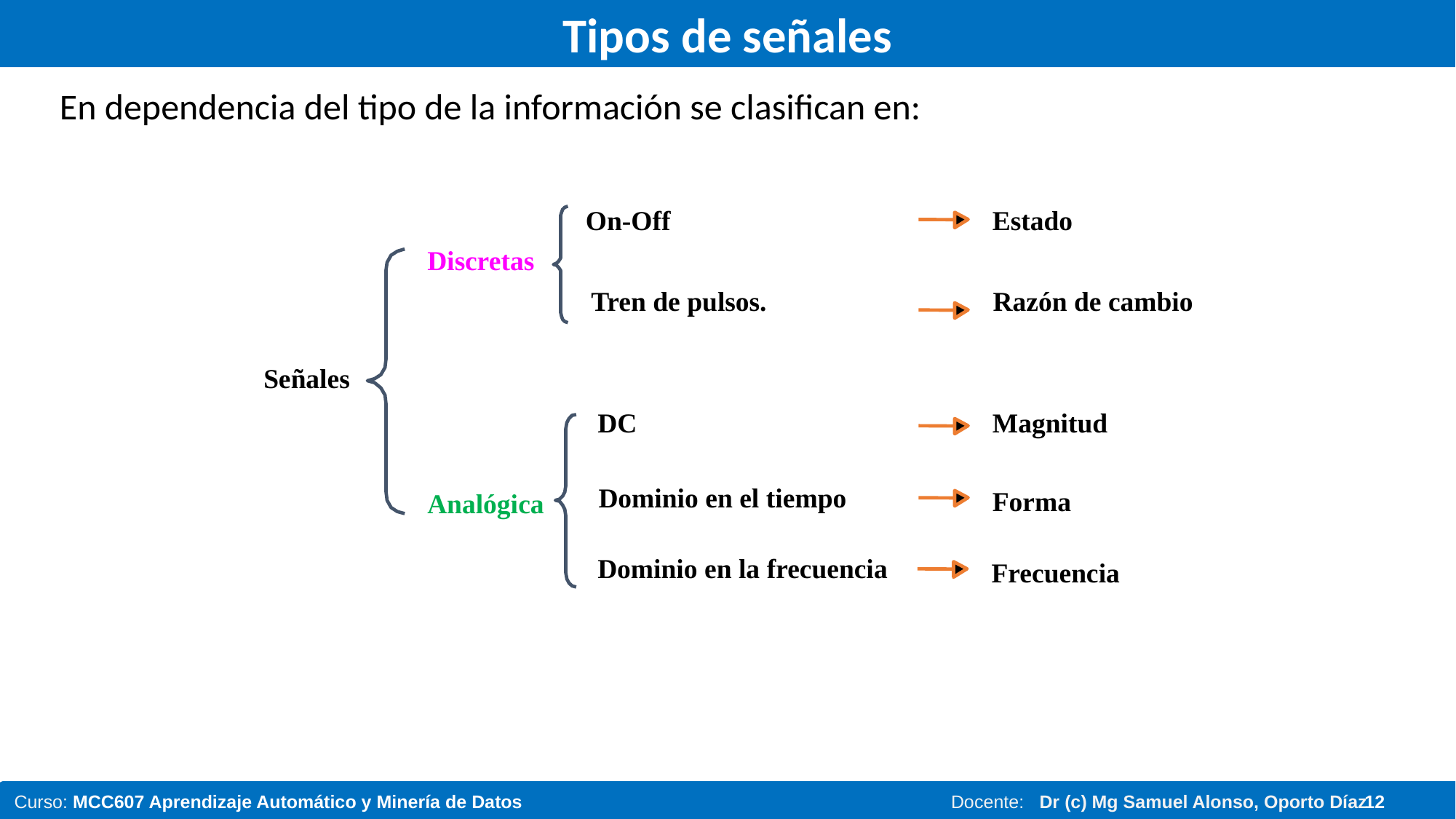

# Tipos de señales
En dependencia del tipo de la información se clasifican en:

On-Off
     Estado

Discretas

      Tren de pulsos.

     Razón de cambio

Señales
       DC
     Magnitud

       Dominio en el tiempo
     Forma
Analógica

       Dominio en la frecuencia
     Frecuencia